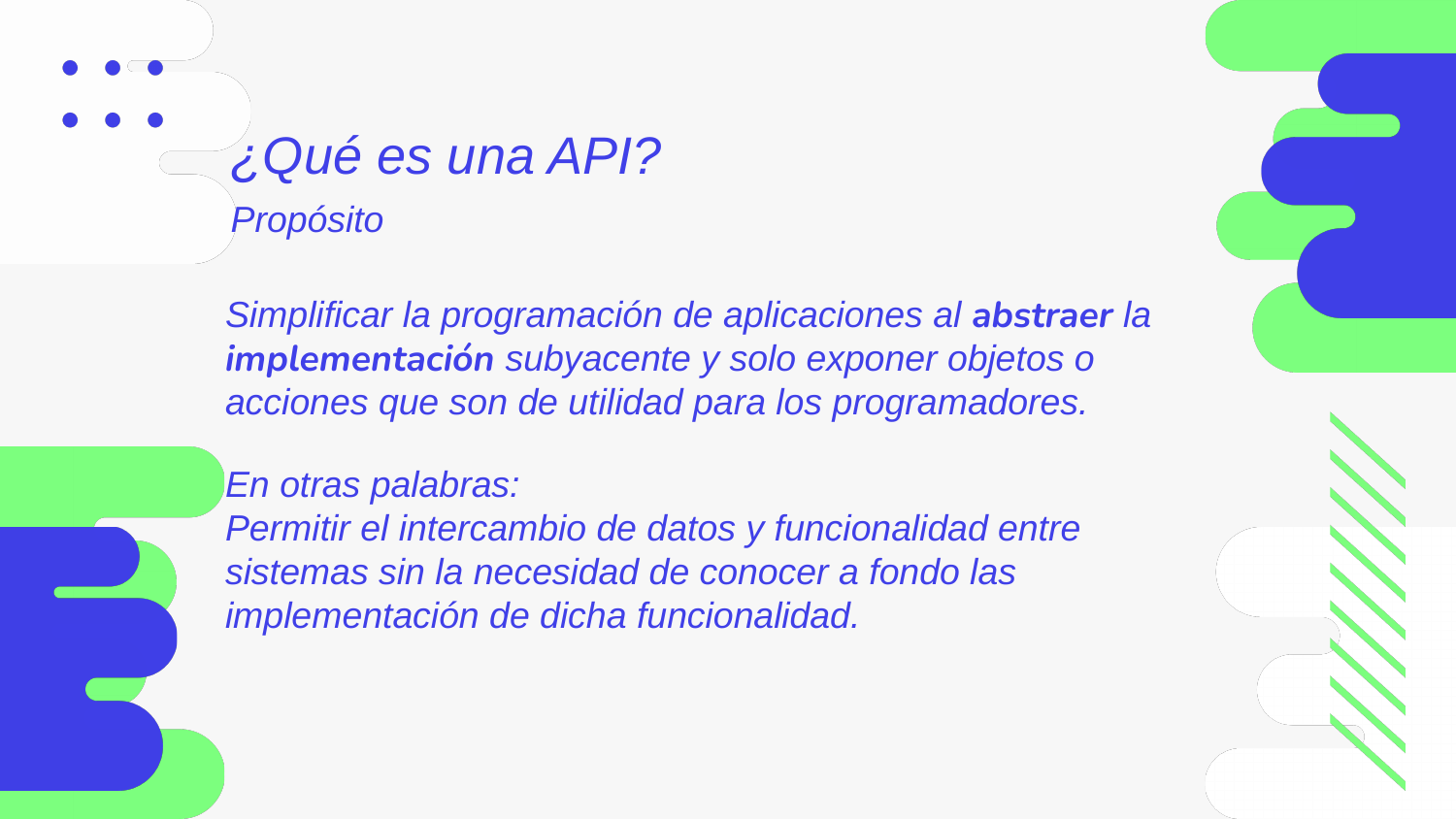

¿Qué es una API?
Propósito

Simplificar la programación de aplicaciones al abstraer la implementación subyacente y solo exponer objetos o acciones que son de utilidad para los programadores.

En otras palabras:
Permitir el intercambio de datos y funcionalidad entre sistemas sin la necesidad de conocer a fondo las implementación de dicha funcionalidad.